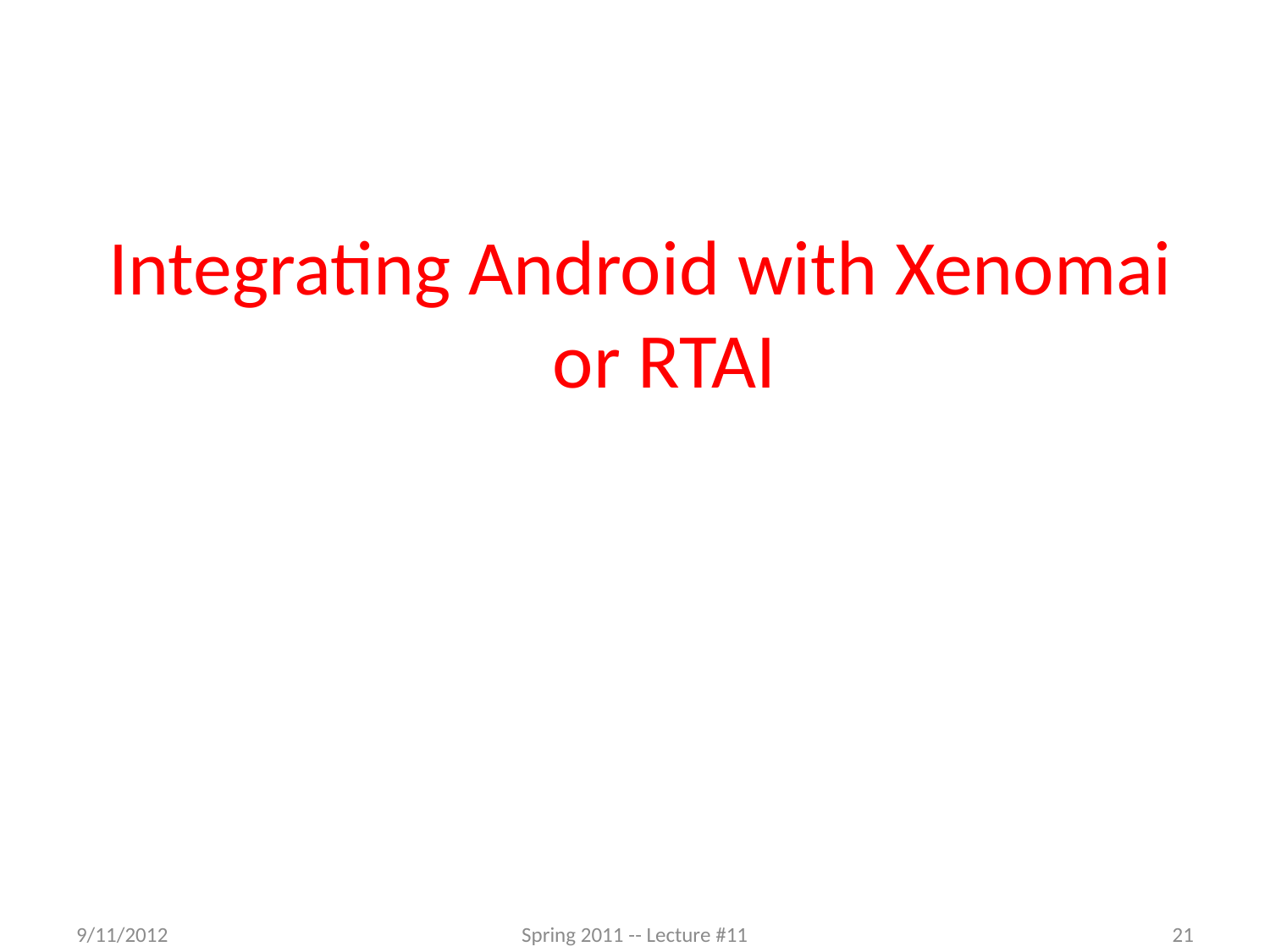

#
Integrating Android with Xenomai or RTAI
9/11/2012
Spring 2011 -- Lecture #11
21